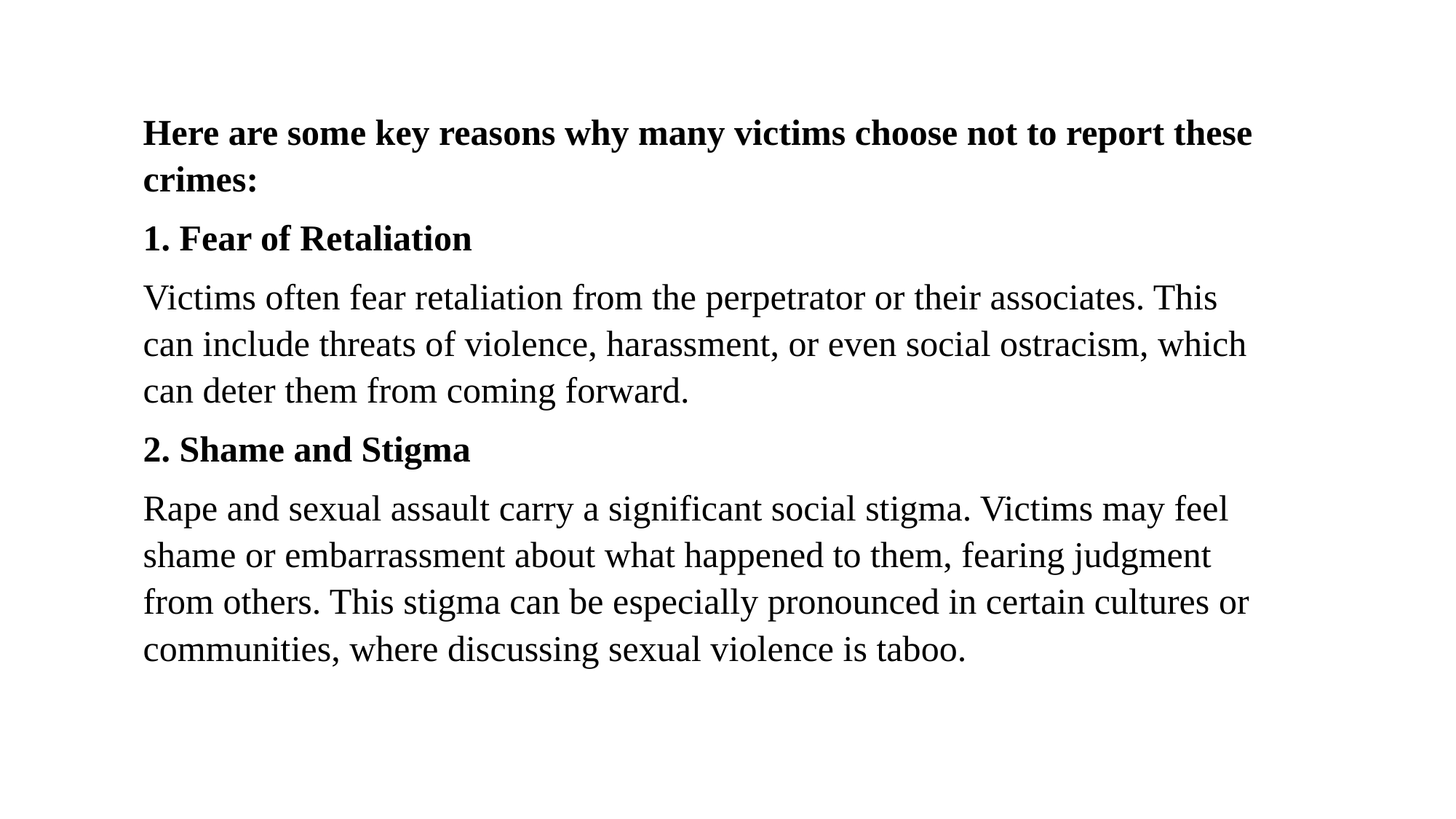

Here are some key reasons why many victims choose not to report these crimes:
1. Fear of Retaliation
Victims often fear retaliation from the perpetrator or their associates. This can include threats of violence, harassment, or even social ostracism, which can deter them from coming forward.
2. Shame and Stigma
Rape and sexual assault carry a significant social stigma. Victims may feel shame or embarrassment about what happened to them, fearing judgment from others. This stigma can be especially pronounced in certain cultures or communities, where discussing sexual violence is taboo.